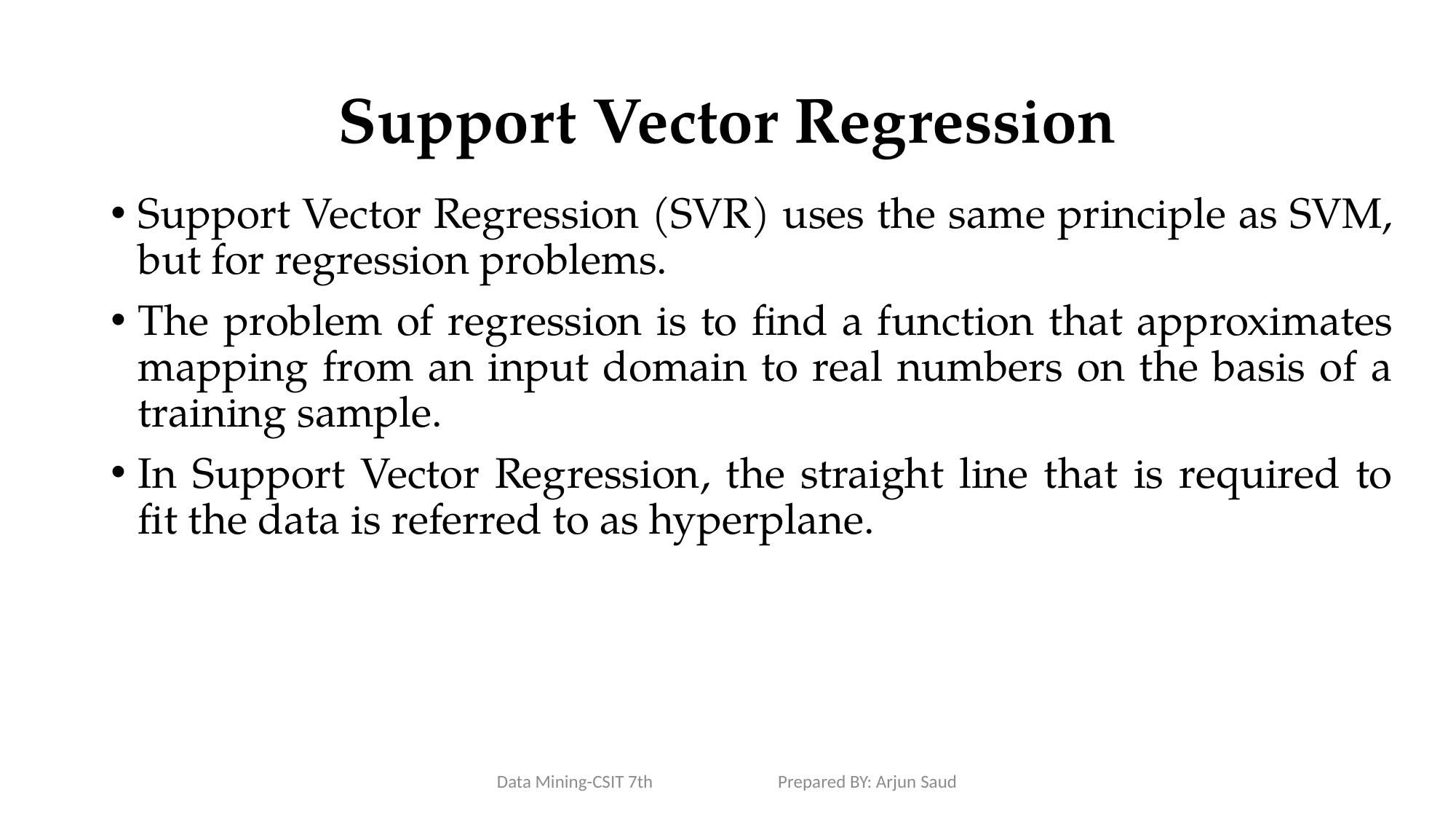

# Support Vector Regression
Support Vector Regression (SVR) uses the same principle as SVM, but for regression problems.
The problem of regression is to find a function that approximates mapping from an input domain to real numbers on the basis of a training sample.
In Support Vector Regression, the straight line that is required to fit the data is referred to as hyperplane.

Data Mining-CSIT 7th                              Prepared BY: Arjun Saud